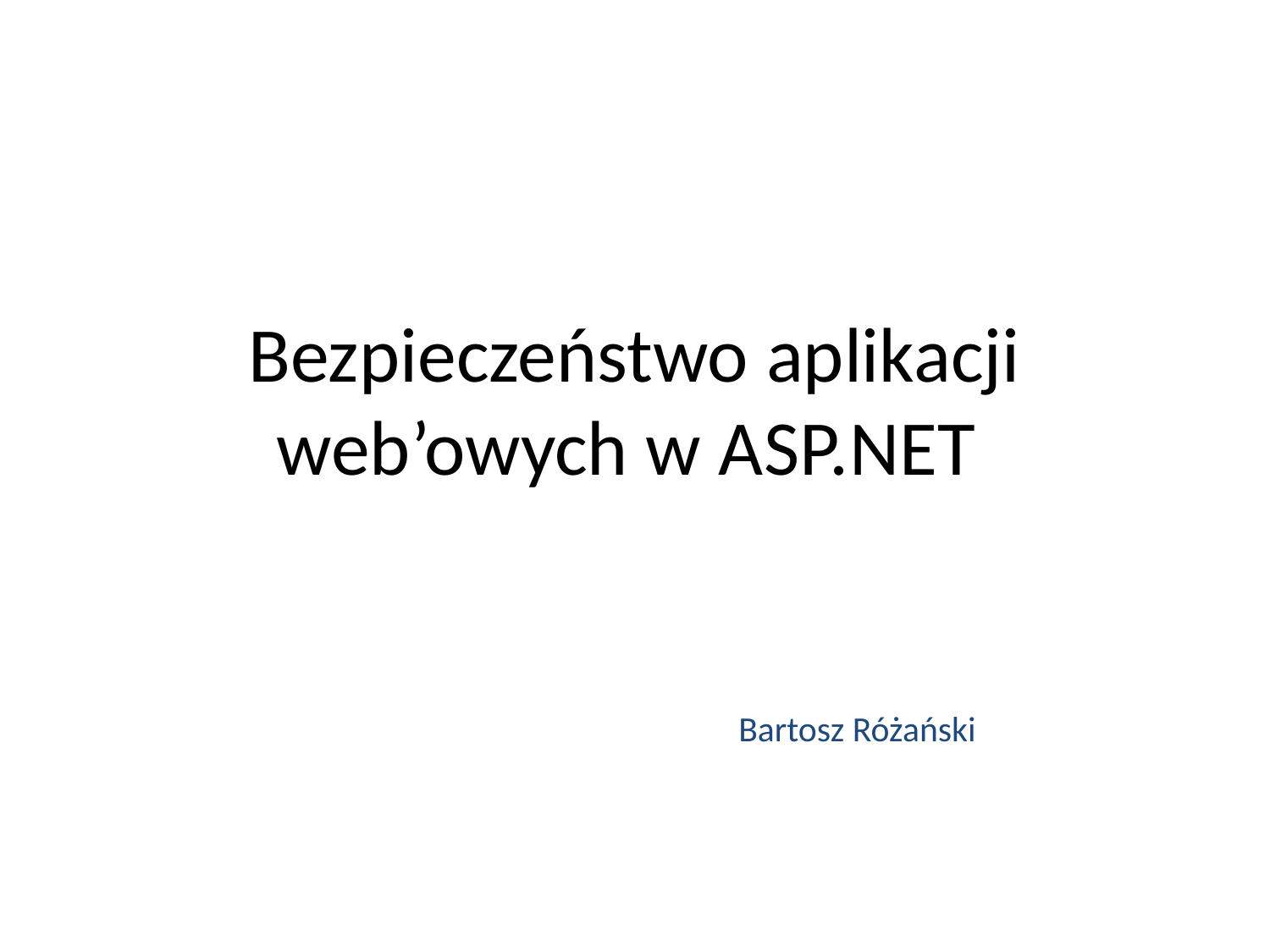

# Bezpieczeństwo aplikacji web’owych w ASP.NET

Bartosz Różański